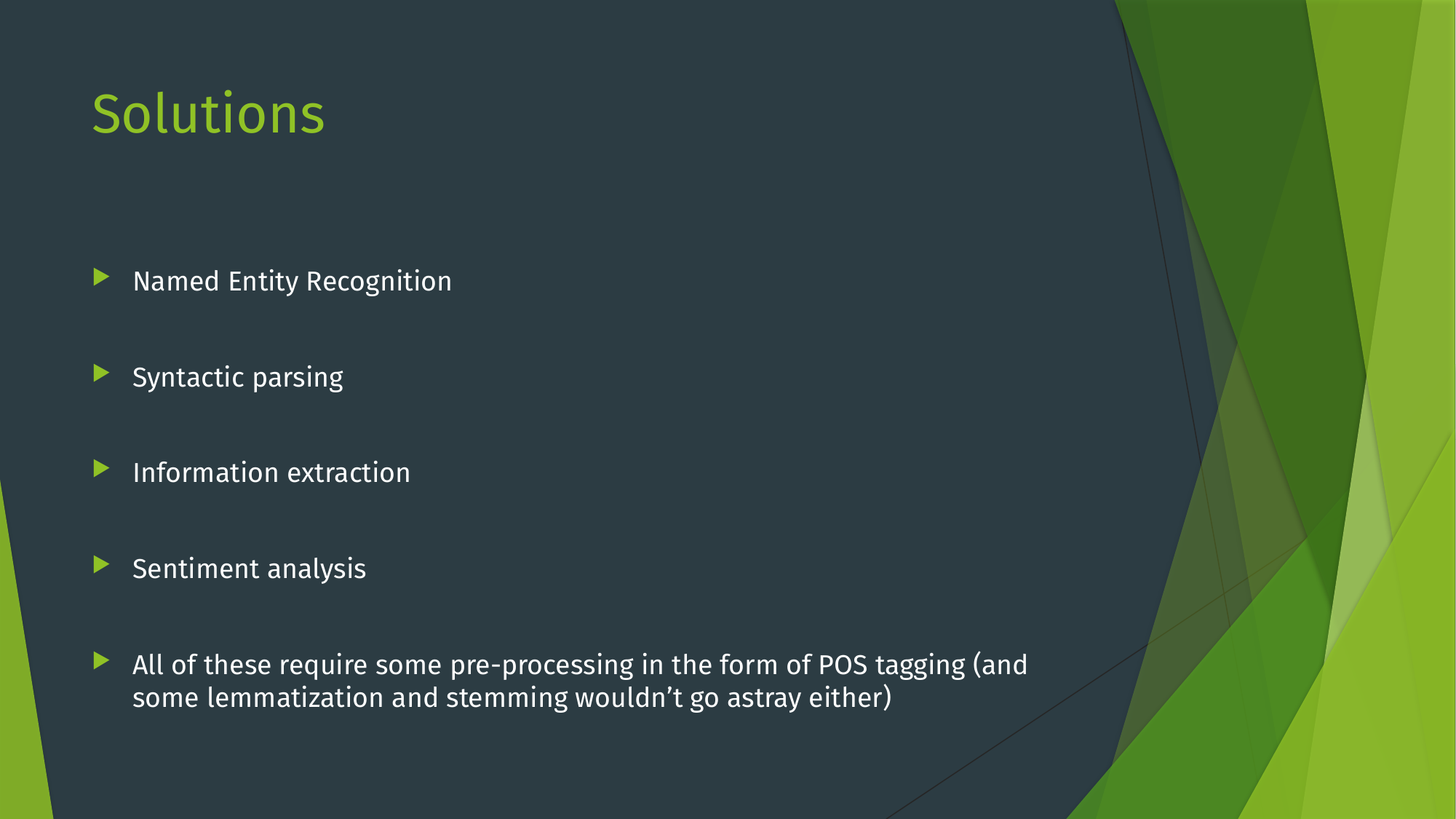

# Solutions
Named Entity Recognition

Syntactic parsing

Information extraction

Sentiment analysis

All of these require some pre-processing in the form of POS tagging (and some lemmatization and stemming wouldn’t go astray either)